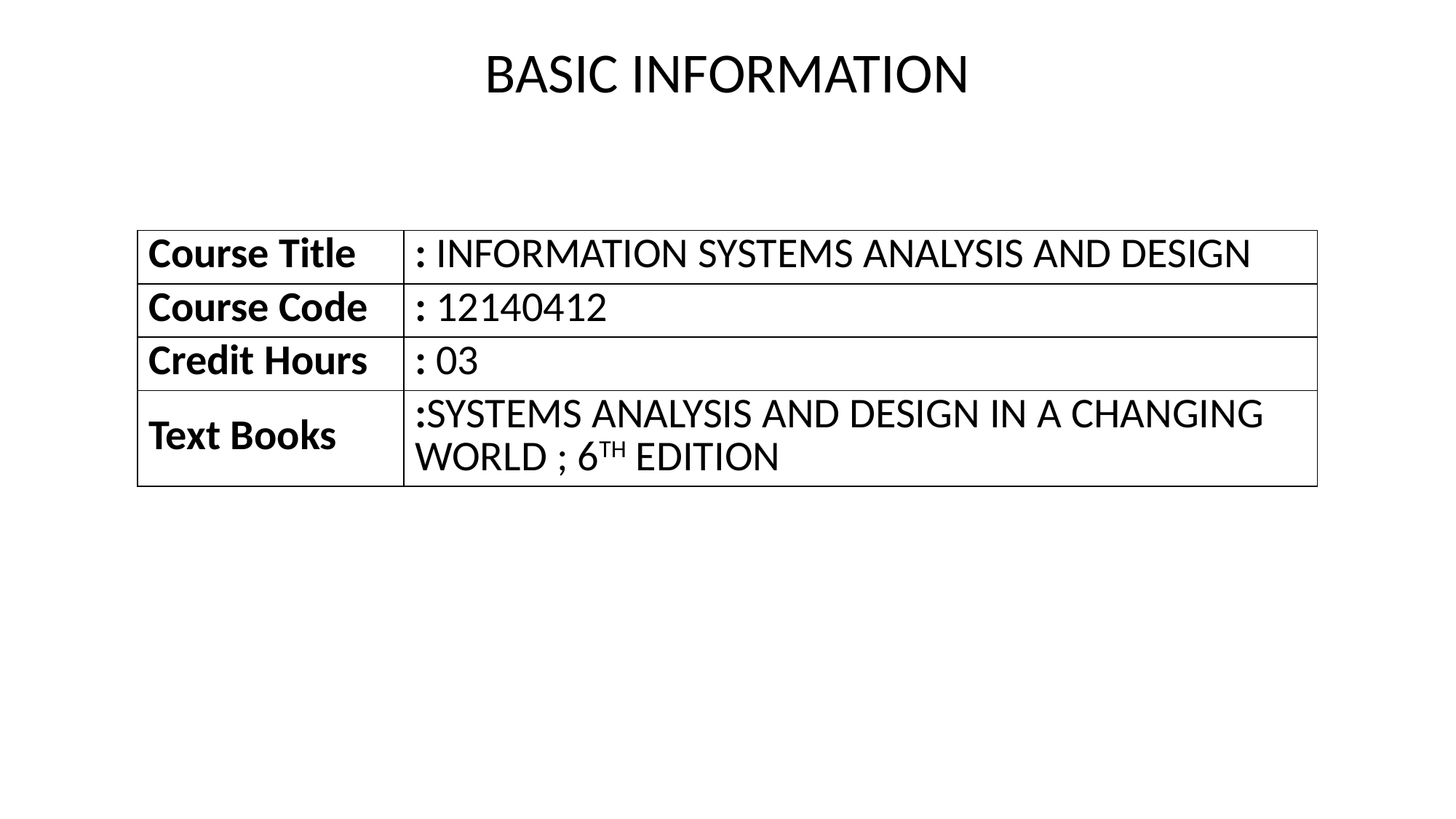

# BASIC INFORMATION

| Course Title | : INFORMATION SYSTEMS ANALYSIS AND DESIGN |
| --- | --- |
| Course Code | : 12140412 |
| Credit Hours | : 03 |
| Text Books | :SYSTEMS ANALYSIS AND DESIGN IN A CHANGING WORLD ; 6TH EDITION |